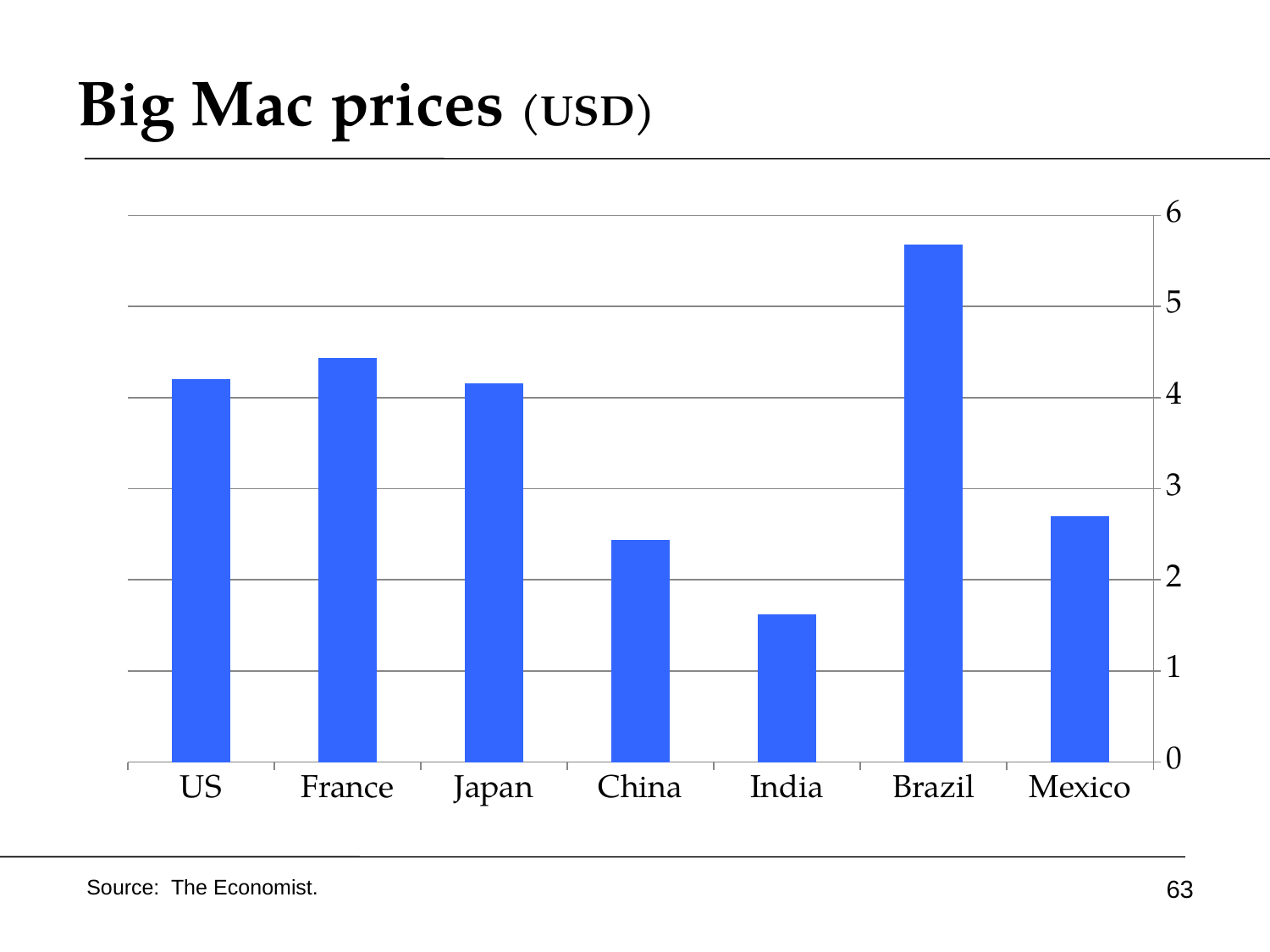

# Big Mac prices (USD)

### Chart

| Category | 2012 |
|---|---|
| US | 4.2 |
| France | 4.430000000000002 |
| Japan | 4.1599999999999975 |
| China | 2.44 |
| India | 1.62 |
| Brazil | 5.68 |
| Mexico | 2.7 |
63
Source:  The Economist.